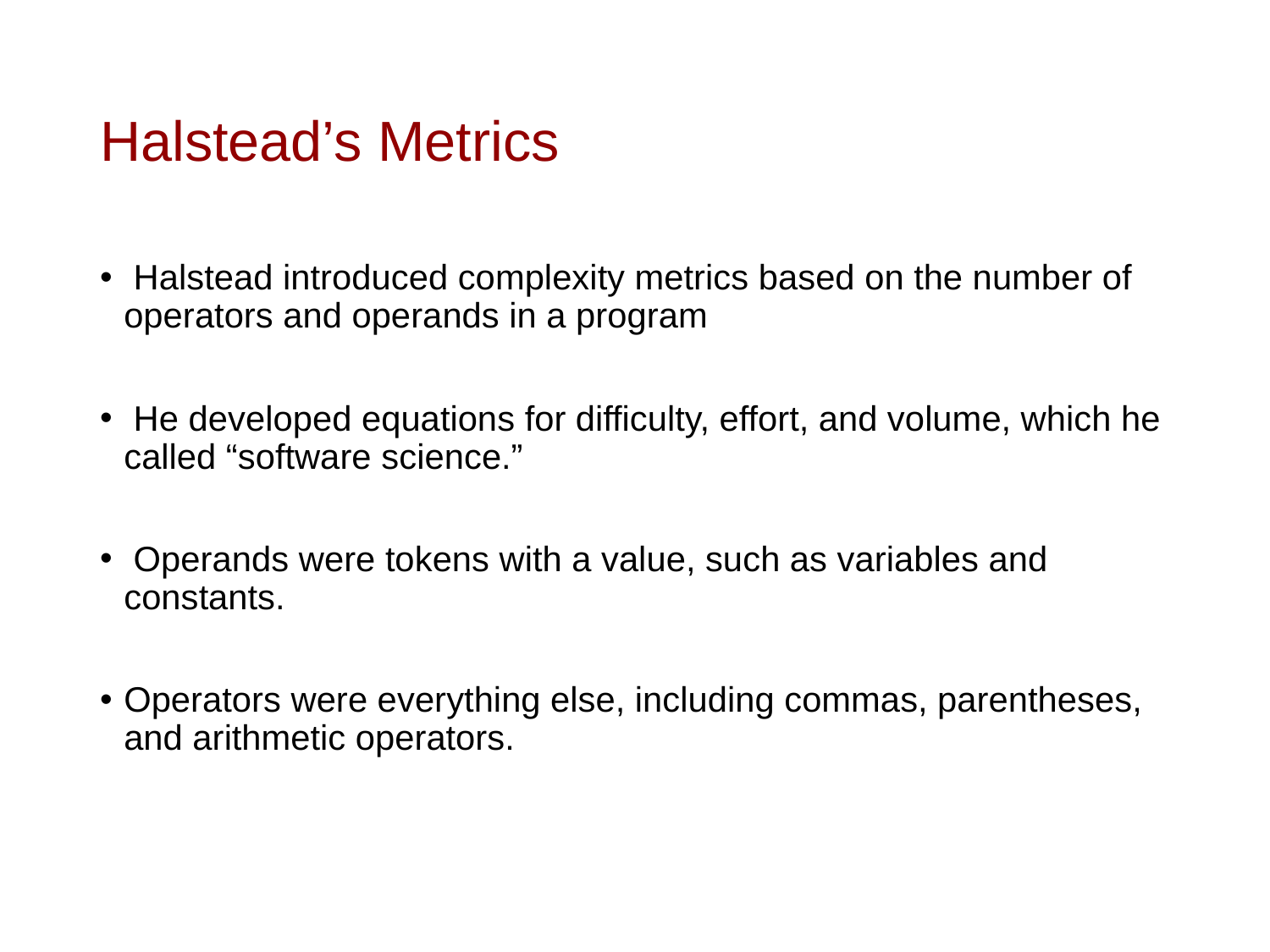

# Halstead’s Metrics
 Halstead introduced complexity metrics based on the number of operators and operands in a program

 He developed equations for difficulty, effort, and volume, which he called “software science.”

 Operands were tokens with a value, such as variables and constants.

Operators were everything else, including commas, parentheses, and arithmetic operators.